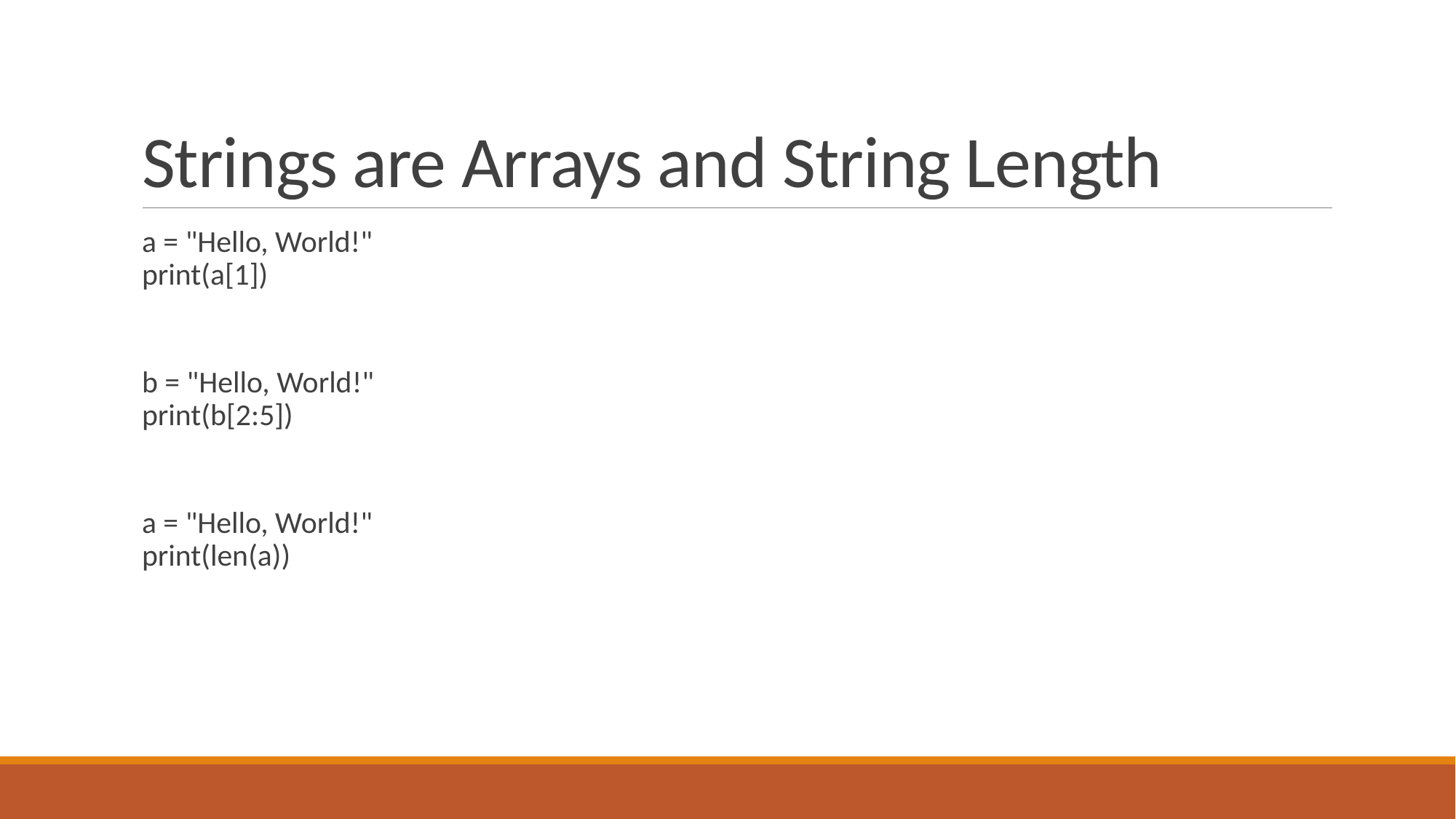

# Strings are Arrays and String Length
a = "Hello, World!"
print(a[1])

b = "Hello, World!"
print(b[2:5])

a = "Hello, World!"
print(len(a))